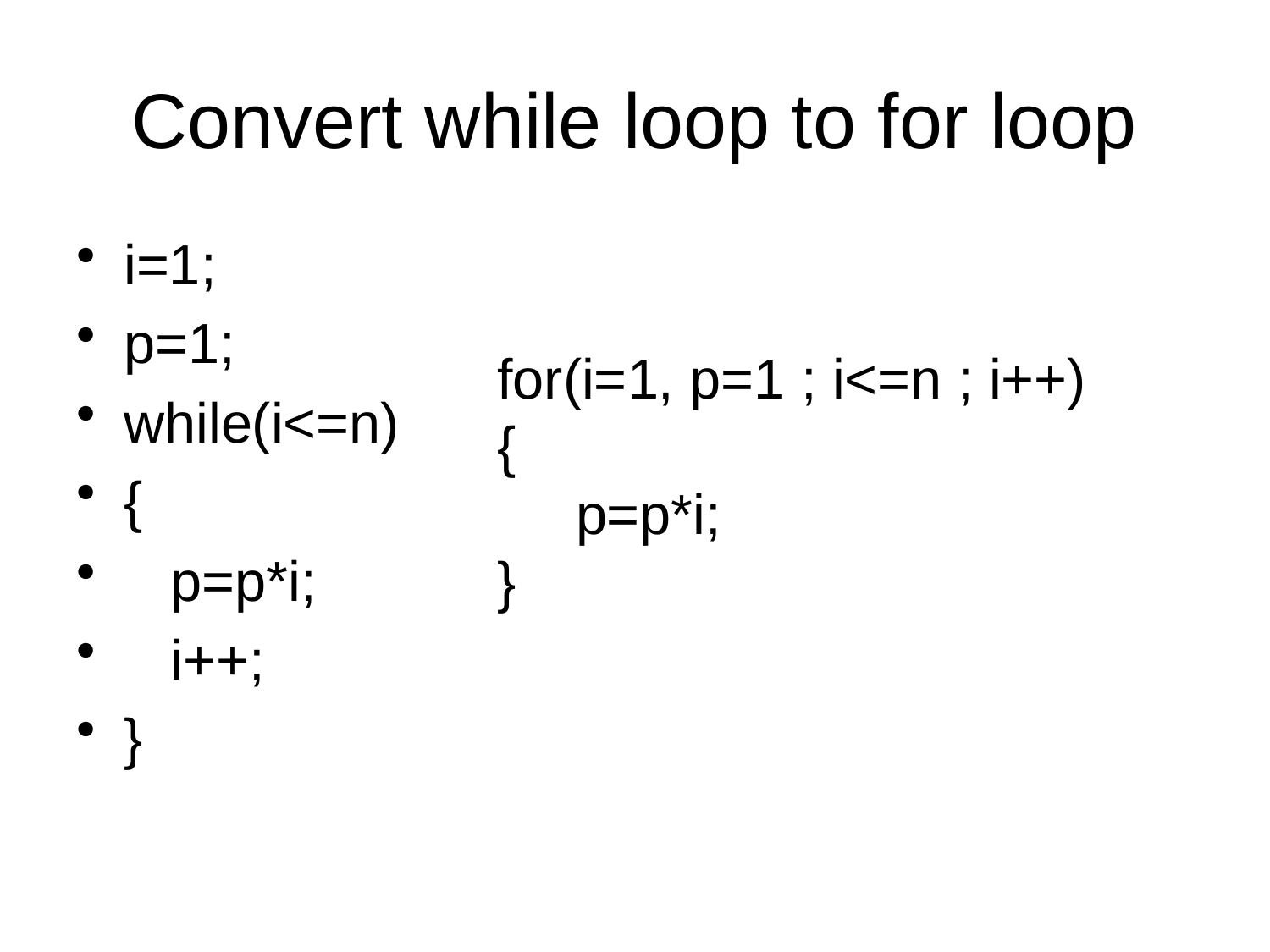

# Convert while loop to for loop
i=1;
p=1;
while(i<=n)
{
   p=p*i;
   i++;
}

for(i=1, p=1 ; i<=n ; i++)
{
     p=p*i;
}